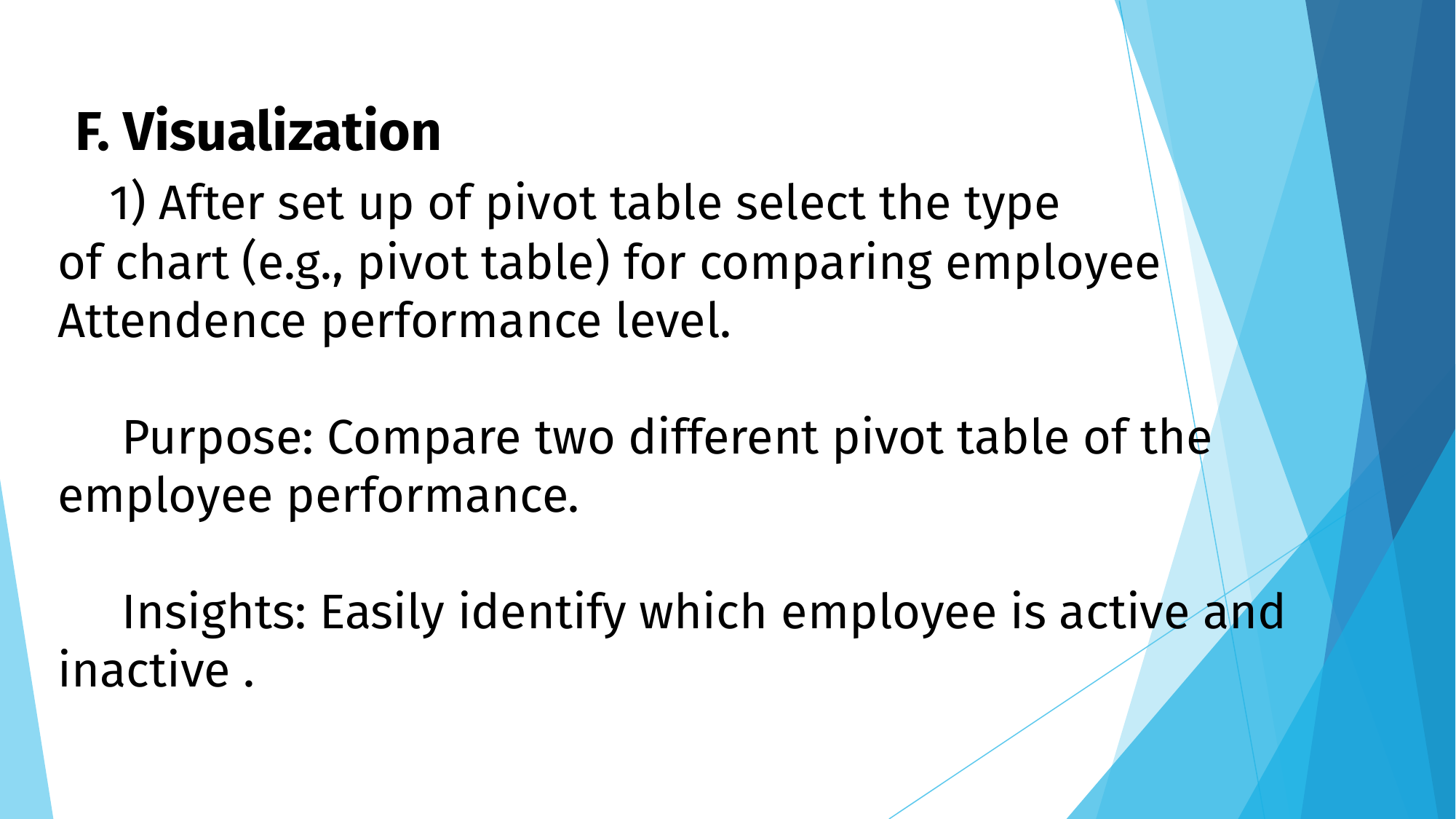

# F. Visualization 1) After set up of pivot table select the type of chart (e.g., pivot table) for comparing employee Attendence performance level. Purpose: Compare two different pivot table of the employee performance. Insights: Easily identify which employee is active and inactive .